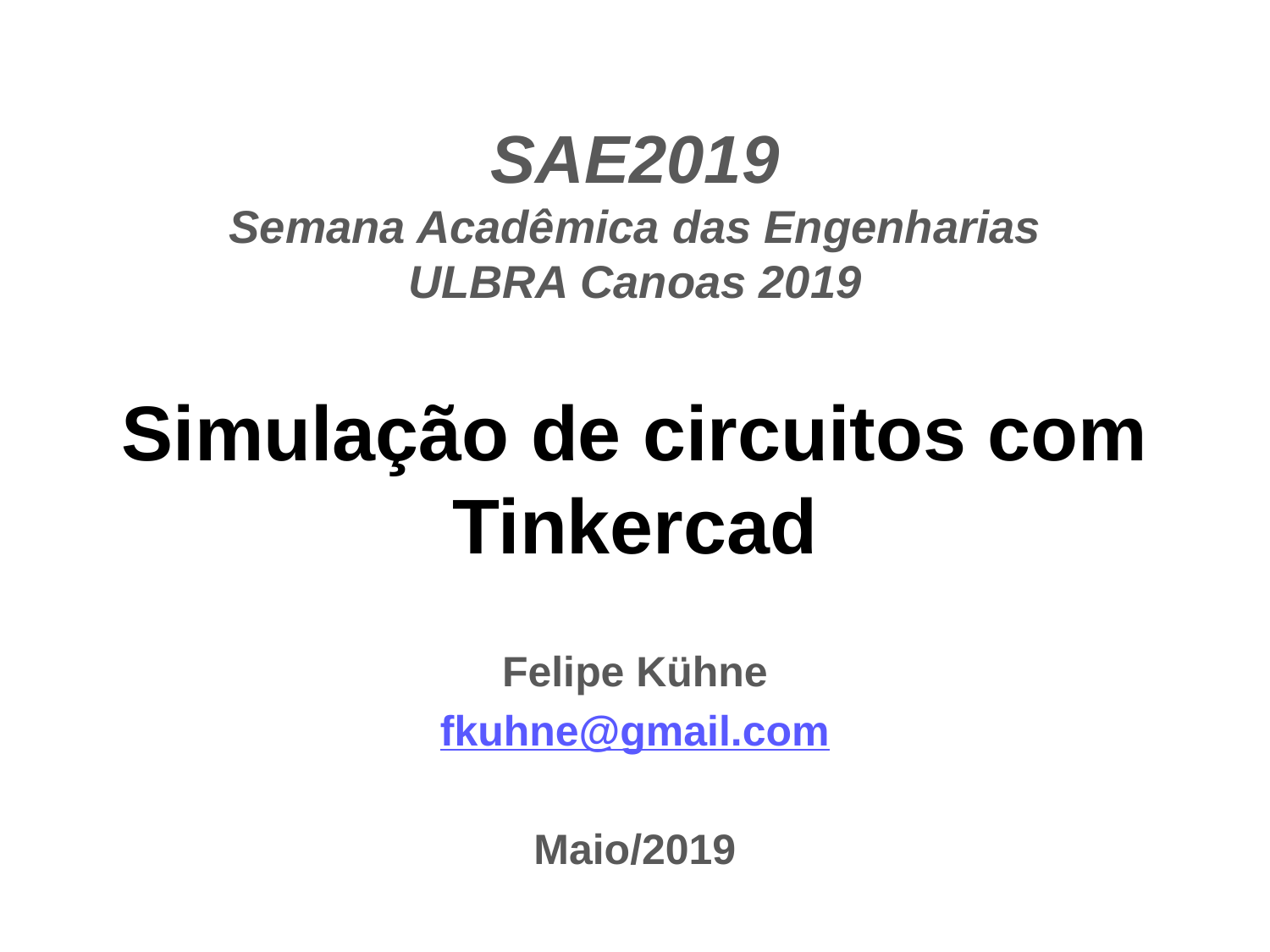

SAE2019
Semana Acadêmica das Engenharias
ULBRA Canoas 2019
# Simulação de circuitos com Tinkercad
Felipe Kühne
fkuhne@gmail.com

Maio/2019